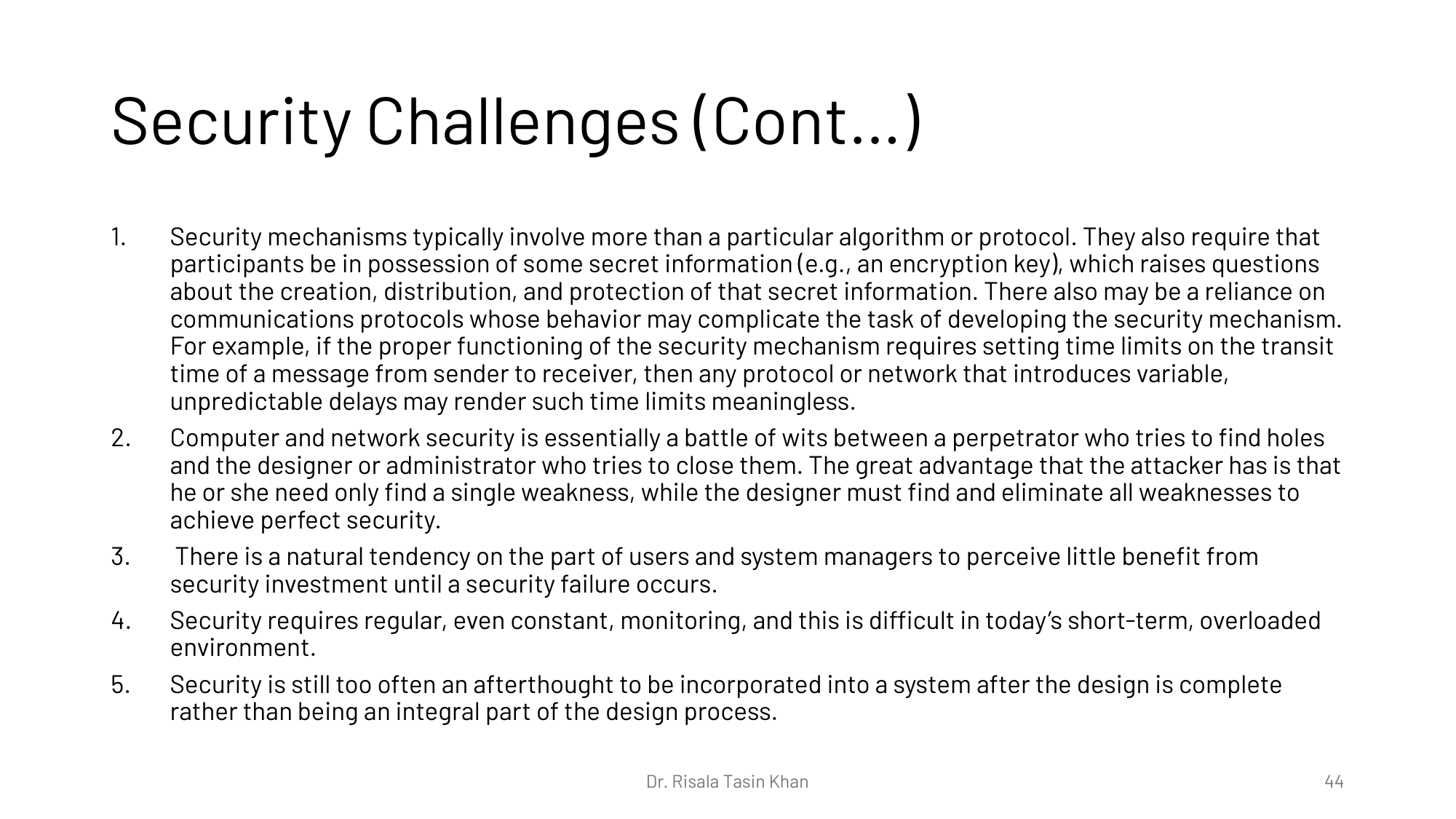

# Security Challenges (Cont…)
Security mechanisms typically involve more than a particular algorithm or protocol. They also require that participants be in possession of some secret information (e.g., an encryption key), which raises questions about the creation, distribution, and protection of that secret information. There also may be a reliance on communications protocols whose behavior may complicate the task of developing the security mechanism. For example, if the proper functioning of the security mechanism requires setting time limits on the transit time of a message from sender to receiver, then any protocol or network that introduces variable, unpredictable delays may render such time limits meaningless.
Computer and network security is essentially a battle of wits between a perpetrator who tries to find holes and the designer or administrator who tries to close them. The great advantage that the attacker has is that he or she need only find a single weakness, while the designer must find and eliminate all weaknesses to achieve perfect security.
 There is a natural tendency on the part of users and system managers to perceive little benefit from security investment until a security failure occurs.
Security requires regular, even constant, monitoring, and this is difficult in today’s short-term, overloaded environment.
Security is still too often an afterthought to be incorporated into a system after the design is complete rather than being an integral part of the design process.

Dr. Risala Tasin Khan
44